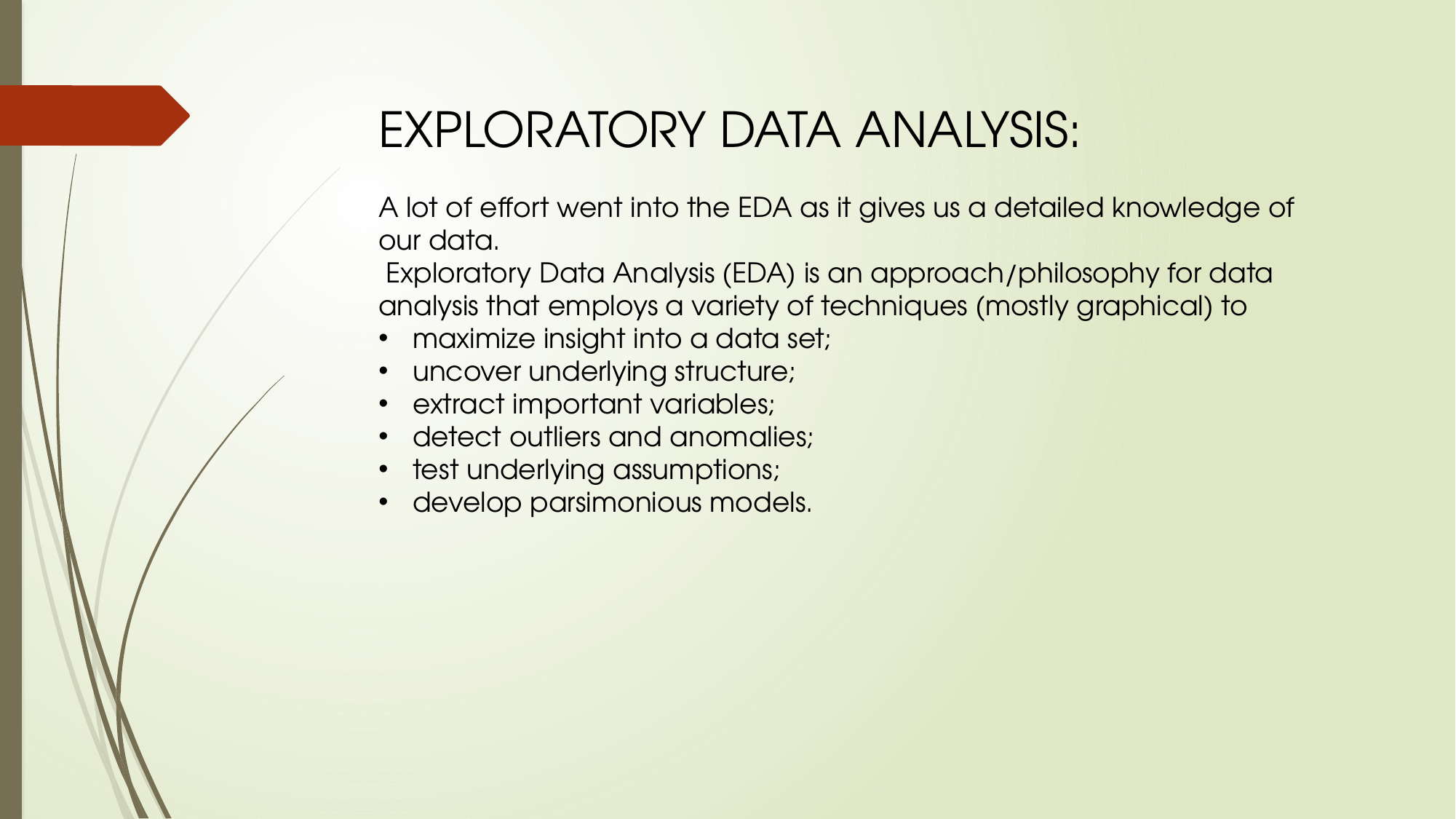

EXPLORATORY DATA ANALYSIS:

A lot of effort went into the EDA as it gives us a detailed knowledge of our data.
 Exploratory Data Analysis (EDA) is an approach/philosophy for data analysis that employs a variety of techniques (mostly graphical) to
maximize insight into a data set;
uncover underlying structure;
extract important variables;
detect outliers and anomalies;
test underlying assumptions;
develop parsimonious models.